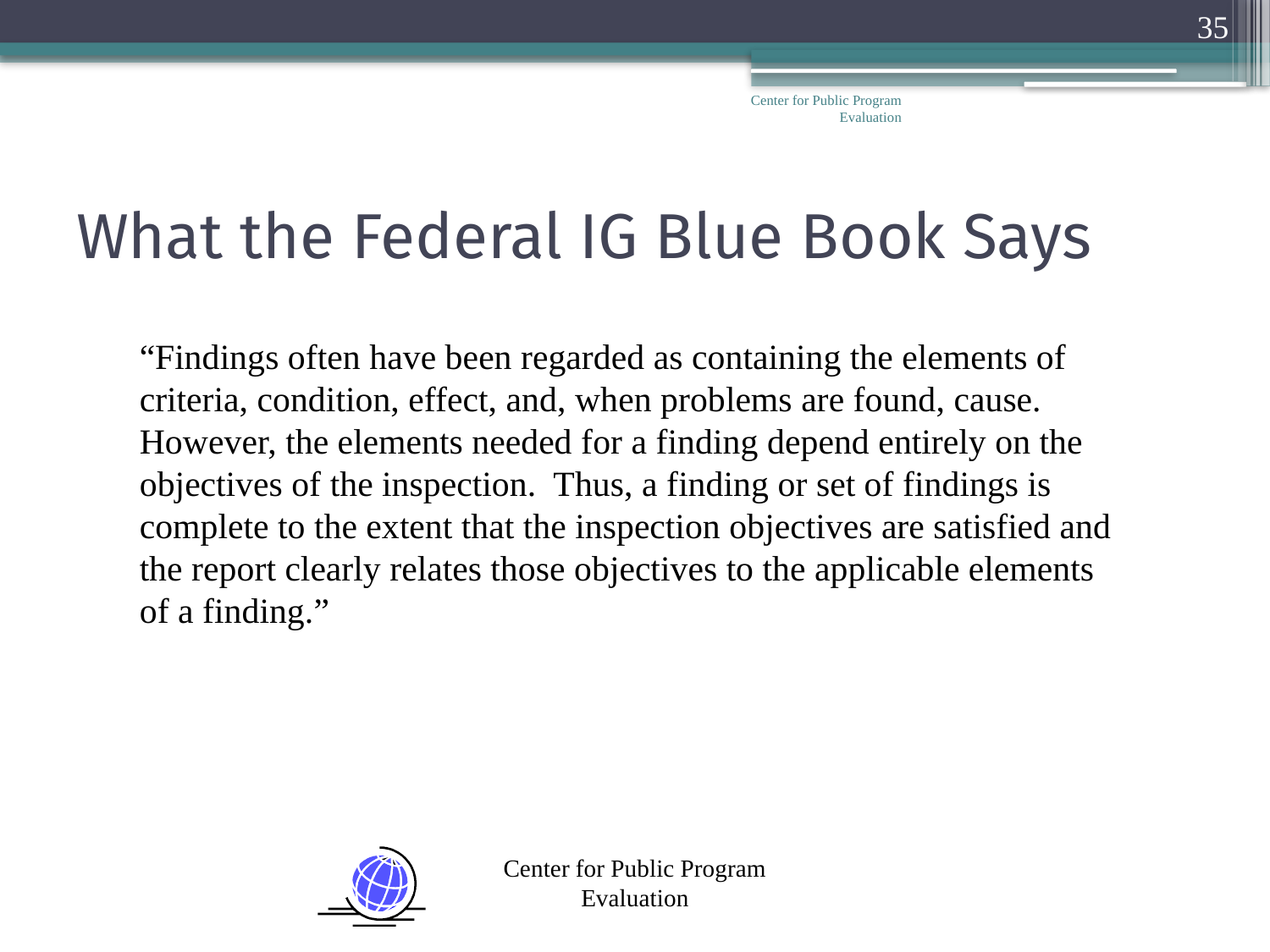

35
Center for Public Program Evaluation
# What the Federal IG Blue Book Says
“Findings often have been regarded as containing the elements of criteria, condition, effect, and, when problems are found, cause.  However, the elements needed for a finding depend entirely on the objectives of the inspection.  Thus, a finding or set of findings is complete to the extent that the inspection objectives are satisfied and the report clearly relates those objectives to the applicable elements of a finding.”